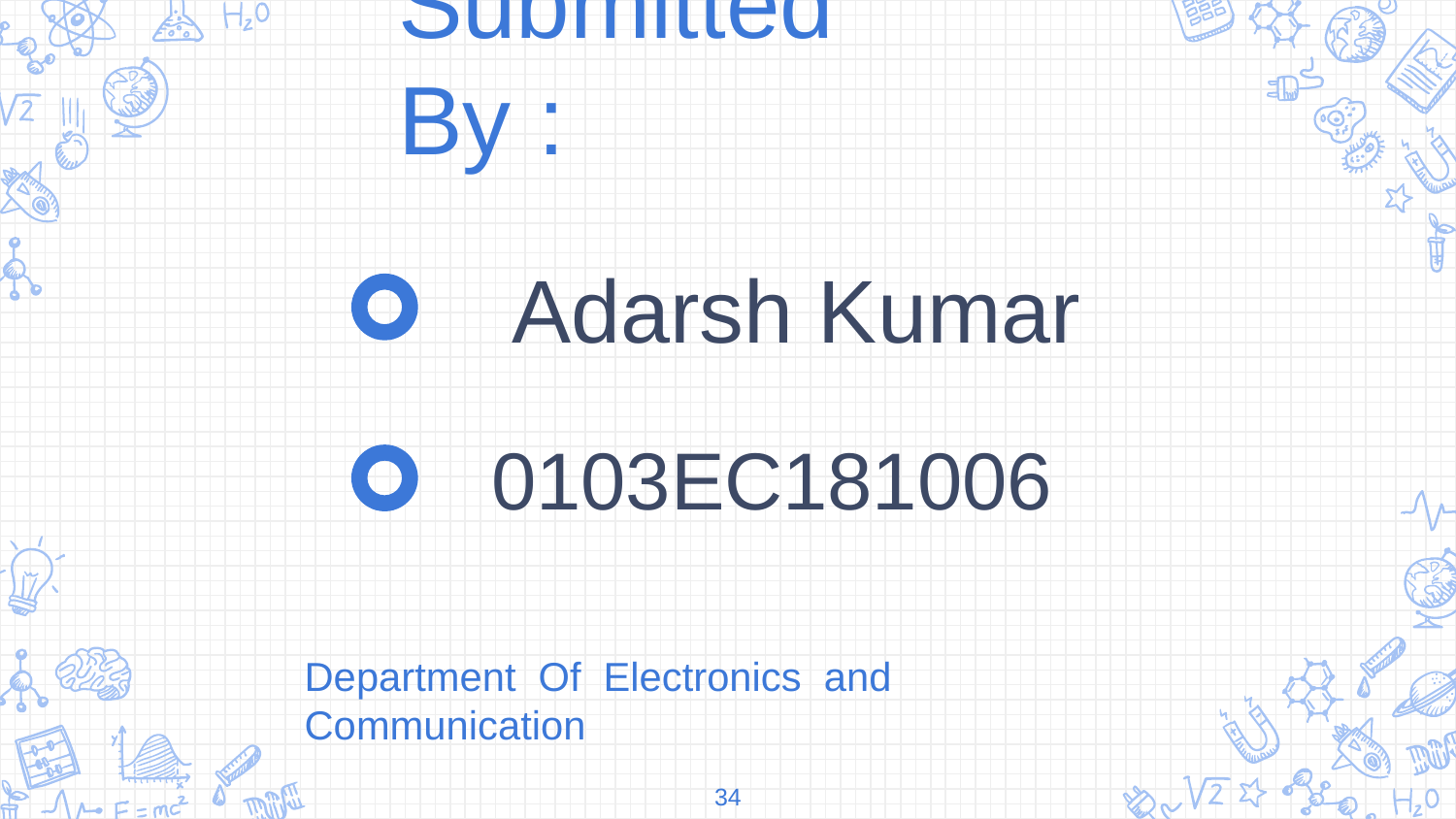

Submitted  By :

  Adarsh Kumar

 0103EC181006
Department  Of  Electronics  and  Communication
34